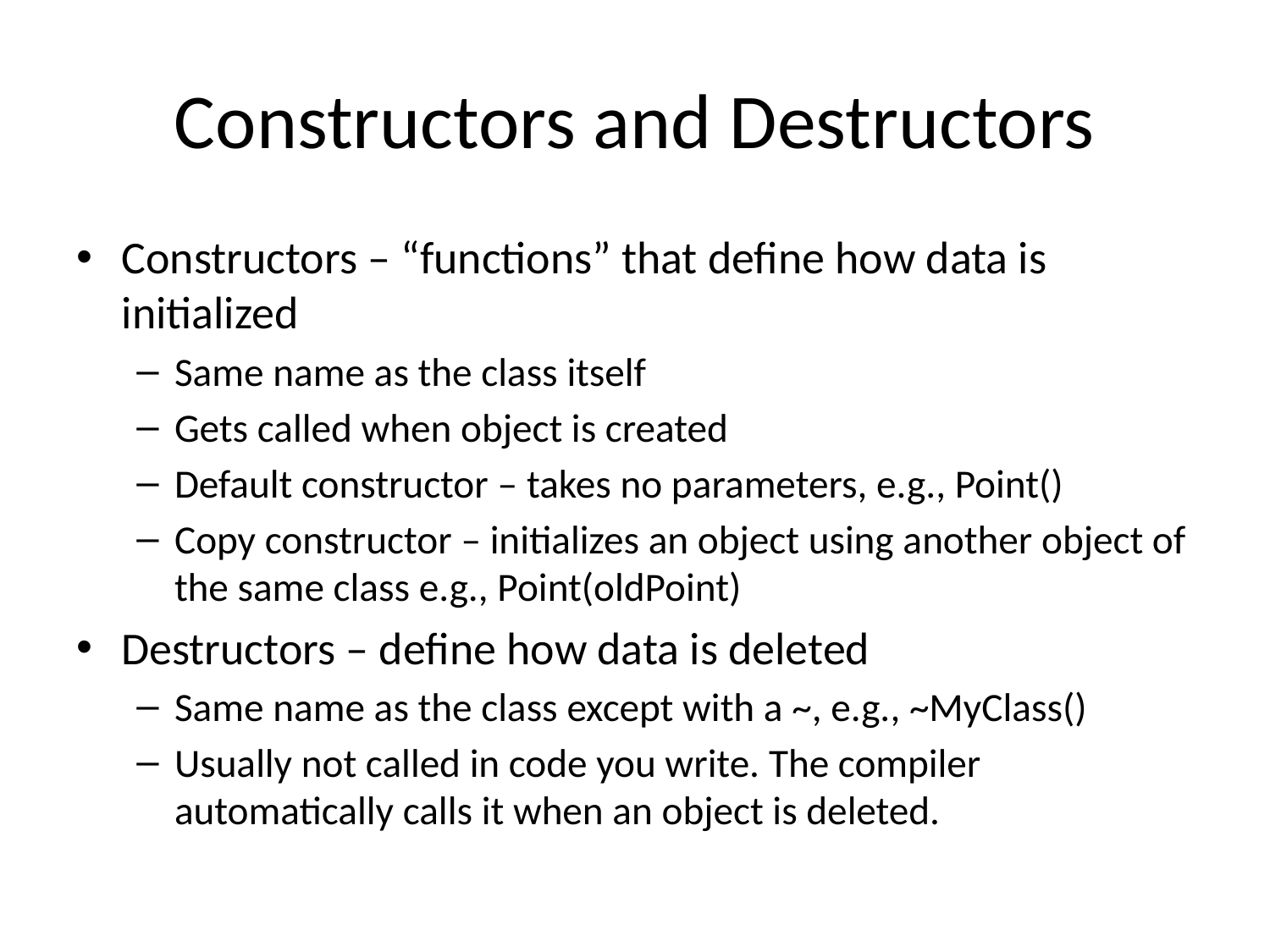

# Constructors and Destructors
Constructors – “functions” that define how data is initialized
Same name as the class itself
Gets called when object is created
Default constructor – takes no parameters, e.g., Point()
Copy constructor – initializes an object using another object of the same class e.g., Point(oldPoint)
Destructors – define how data is deleted
Same name as the class except with a ~, e.g., ~MyClass()
Usually not called in code you write. The compiler automatically calls it when an object is deleted.